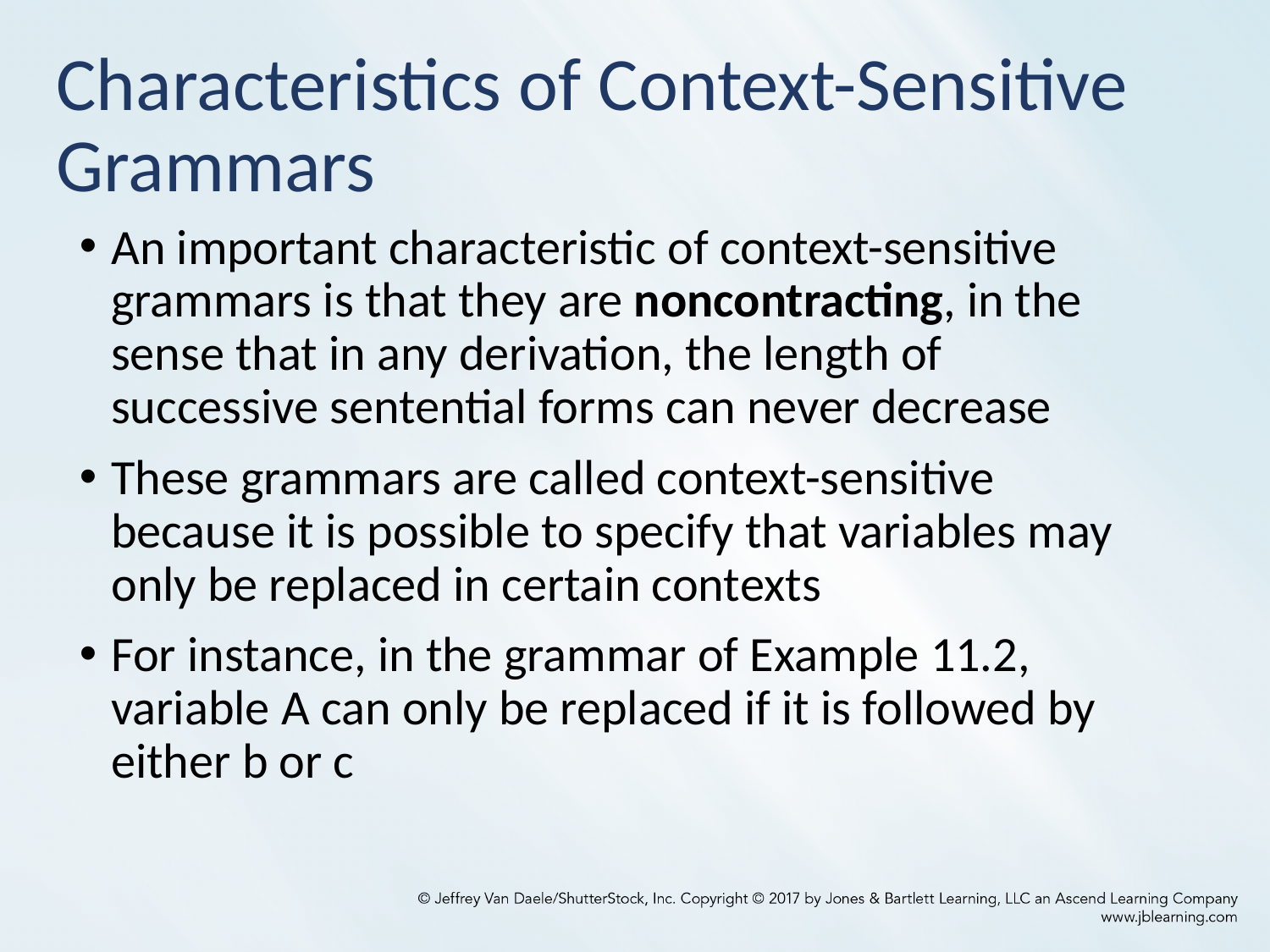

# Characteristics of Context-Sensitive Grammars
An important characteristic of context-sensitive grammars is that they are noncontracting, in the sense that in any derivation, the length of successive sentential forms can never decrease
These grammars are called context-sensitive because it is possible to specify that variables may only be replaced in certain contexts
For instance, in the grammar of Example 11.2, variable A can only be replaced if it is followed by either b or c